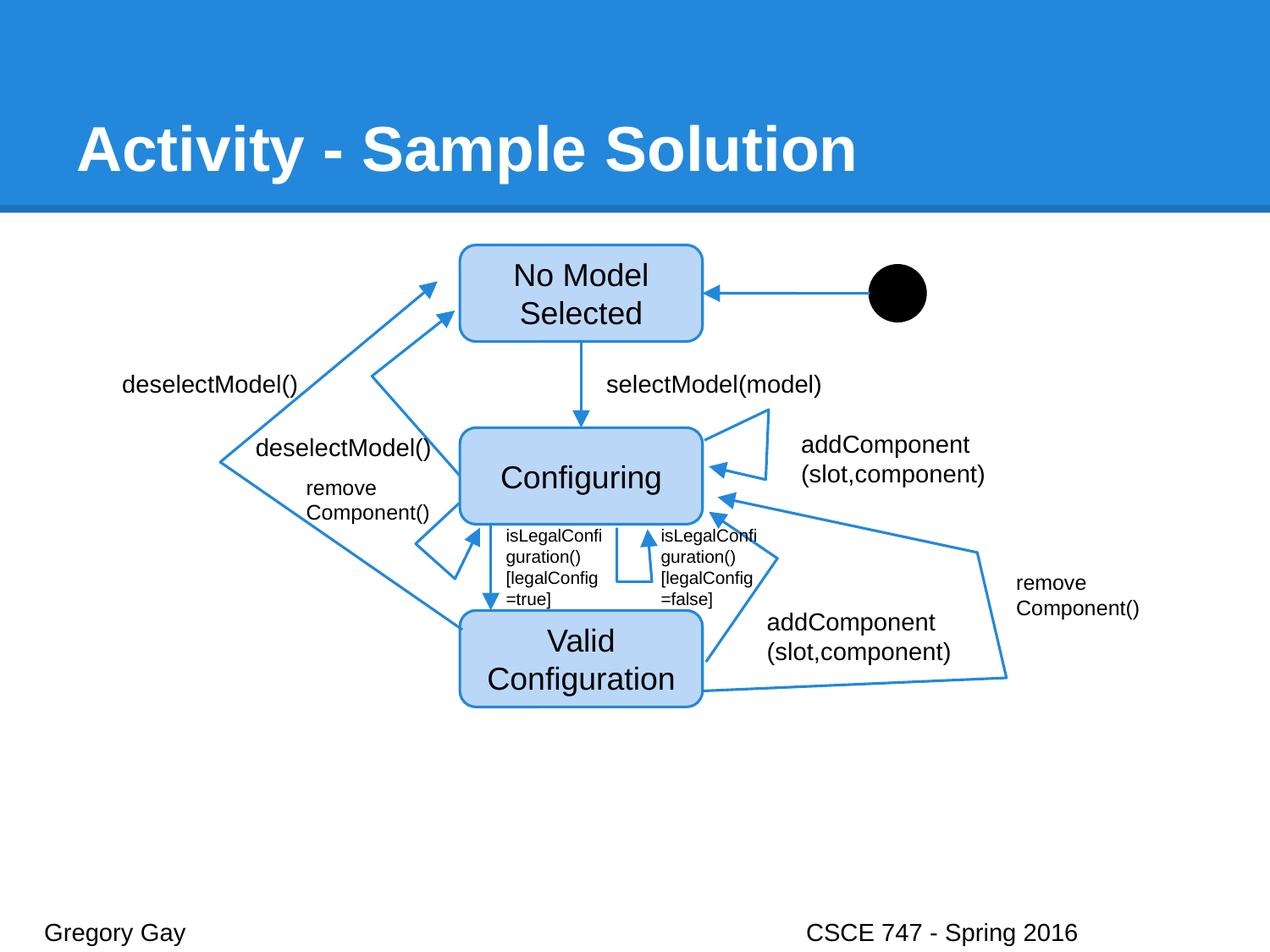

# Activity - Sample Solution
No Model Selected

deselectModel()
selectModel(model)

addComponent
(slot,component)
deselectModel()
Configuring
remove
Component()

isLegalConfiguration() [legalConfig=true]
isLegalConfiguration() [legalConfig=false]

remove
Component()
addComponent
(slot,component)
Valid Configuration
Gregory Gay					CSCE 747 - Spring 2016							32